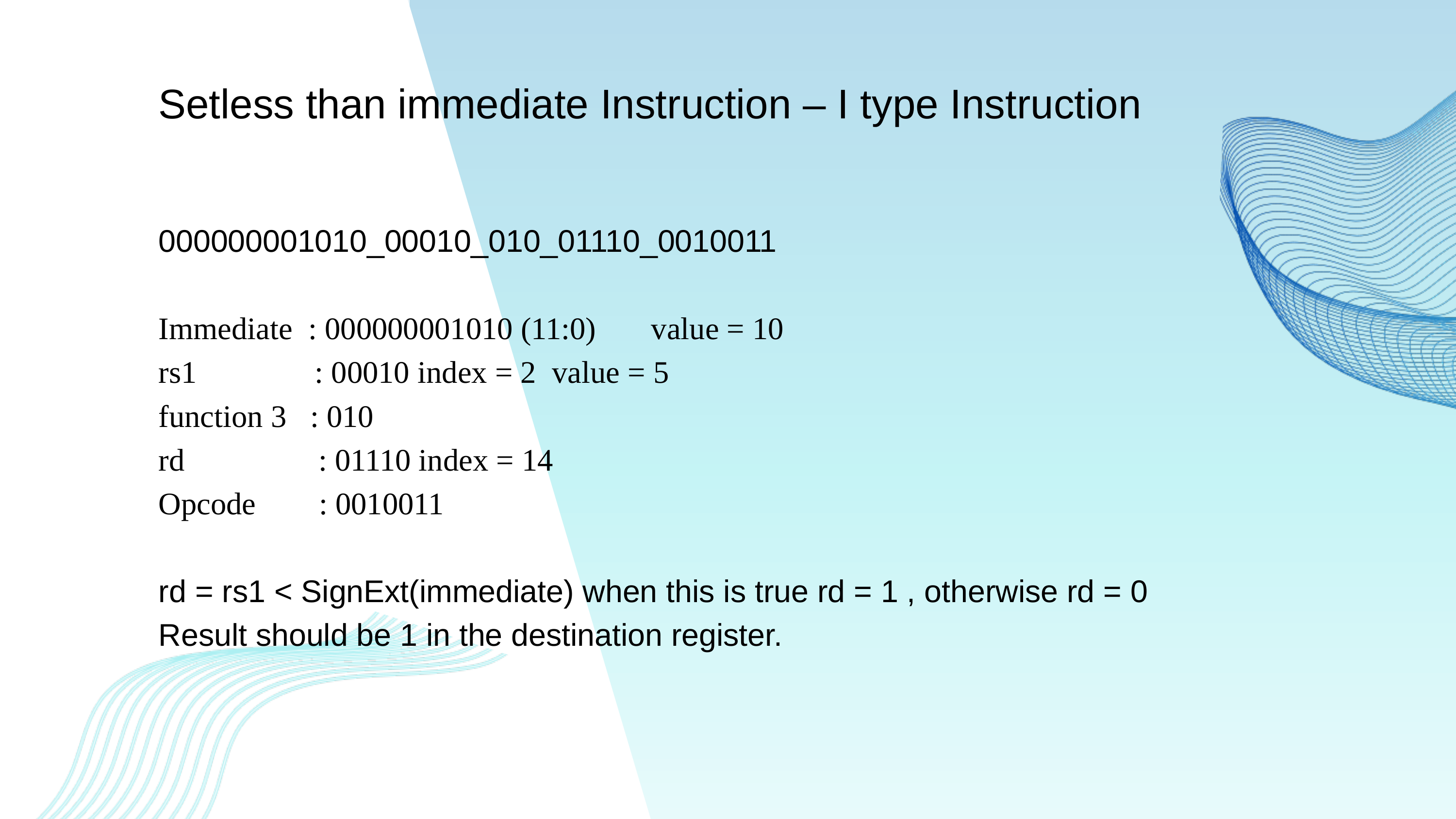

Setless than immediate Instruction – I type Instruction

000000001010_00010_010_01110_0010011

Immediate  : 000000001010 (11:0)       value = 10
rs1               : 00010 index = 2  value = 5
function 3   : 010
rd                 : 01110 index = 14
Opcode        : 0010011

rd = rs1 < SignExt(immediate) when this is true rd = 1 , otherwise rd = 0
Result should be 1 in the destination register.